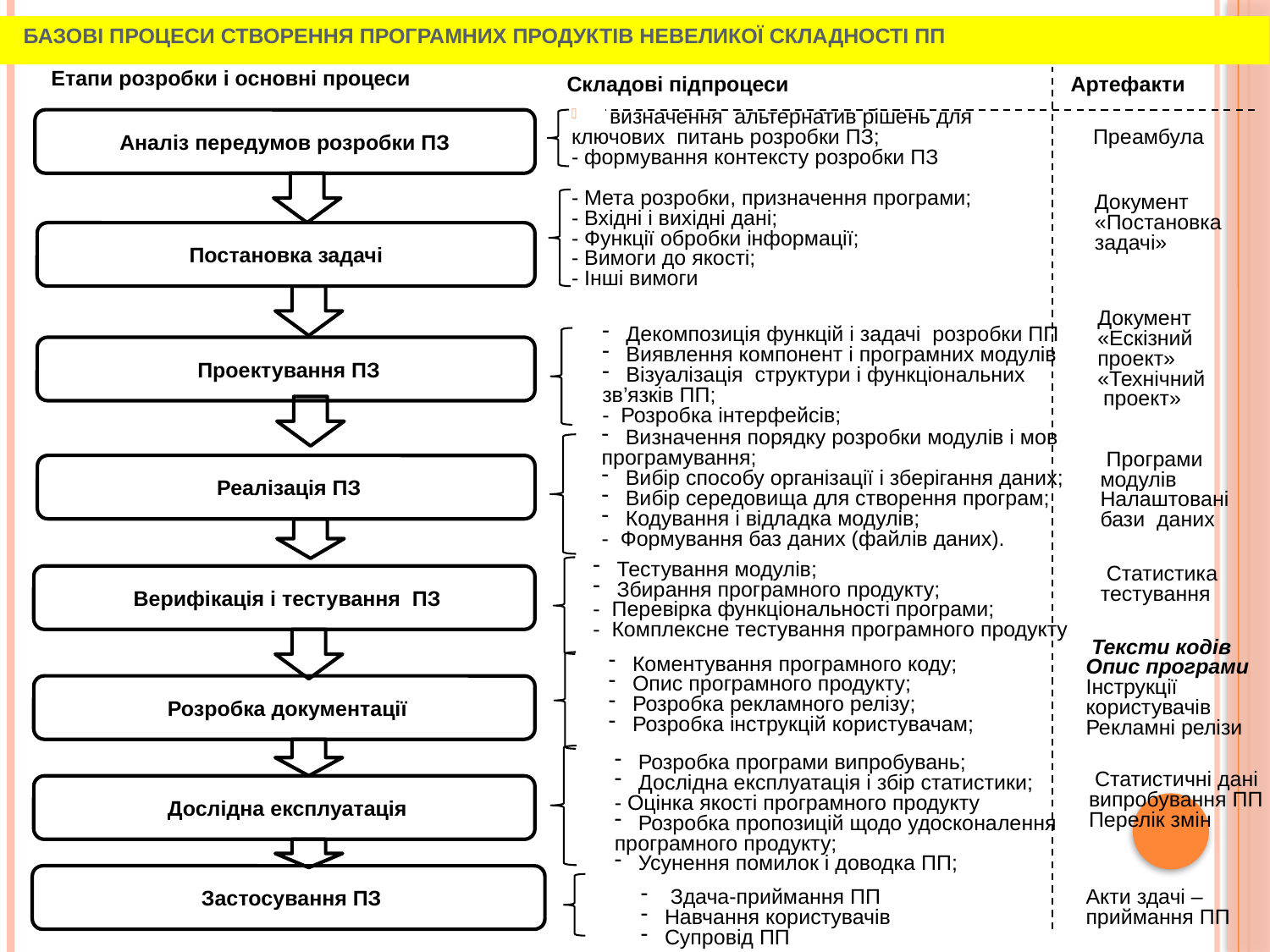

Базові процеси створення програмних продуктів невеликої складності ПП
 Етапи розробки і основні процеси
 Складові підпроцеси
Артефакти

визначення  альтернатив рішень для
ключових  питань розробки ПЗ;
- формування контексту розробки ПЗ

- Мета розробки, призначення програми;
- Вхідні і вихідні дані;
- Функції обробки інформації;
- Вимоги до якості;
- Інші вимоги

Преамбула
Аналіз передумов розробки ПЗ

Документ
«Постановка
задачі»

Постановка задачі

Документ
«Ескізний
проект»
«Технічний
 проект»
Декомпозиція функцій і задачі  розробки ПП
Виявлення компонент і програмних модулів
Візуалізація  структури і функціональних
зв’язків ПП;
-  Розробка інтерфейсів;

 Проектування ПЗ

Визначення порядку розробки модулів і мов
програмування;
Вибір способу організації і зберігання даних;
Вибір середовища для створення програм;
Кодування і відладка модулів;
-  Формування баз даних (файлів даних).

 Програми
модулів
Налаштовані
бази  даних
 Реалізація ПЗ

Тестування модулів;
Збирання програмного продукту;
-  Перевірка функціональності програми;
-  Комплексне тестування програмного продукту

 Статистика
тестування
 Верифікація і тестування  ПЗ

 Тексти кодів
Опис програми
Інструкції
користувачів
Рекламні релізи
Коментування програмного коду;
Опис програмного продукту;
Розробка рекламного релізу;
Розробка інструкцій користувачам;

 Розробка документації

Розробка програми випробувань;
Дослідна експлуатація і збір статистики;
- Оцінка якості програмного продукту
Розробка пропозицій щодо удосконалення
програмного продукту;
Усунення помилок і доводка ПП;

 Статистичні дані
випробування ПП
Перелік змін
 Дослідна експлуатація

 Застосування ПЗ

 Акти здачі –
 приймання ПП
 Здача-приймання ПП
Навчання користувачів
Супровід ПП